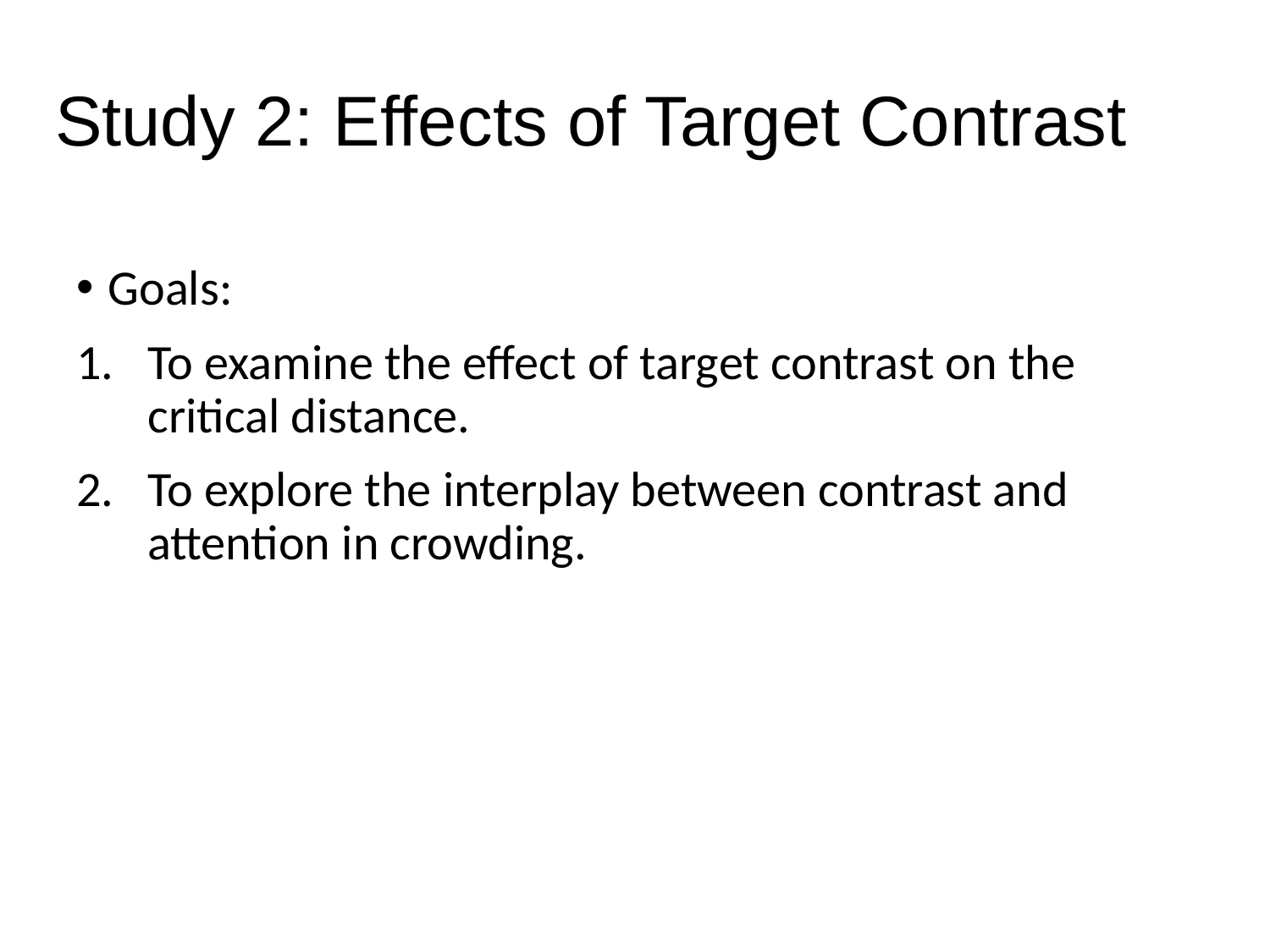

# Study 2: Effects of Target Contrast
Goals:
To examine the effect of target contrast on the critical distance.
To explore the interplay between contrast and attention in crowding.